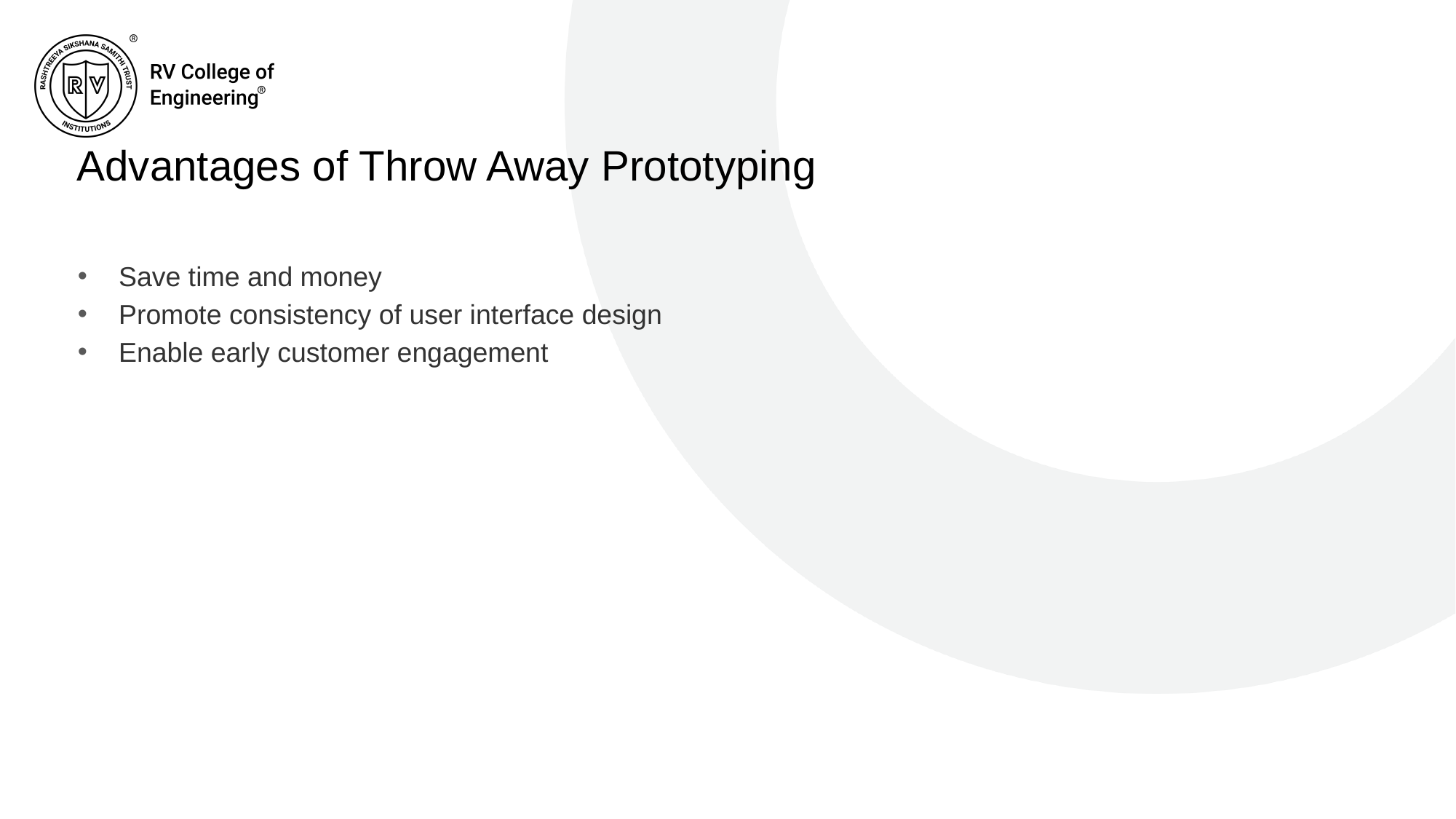

# Advantages of Throw Away Prototyping
Save time and money
Promote consistency of user interface design
Enable early customer engagement